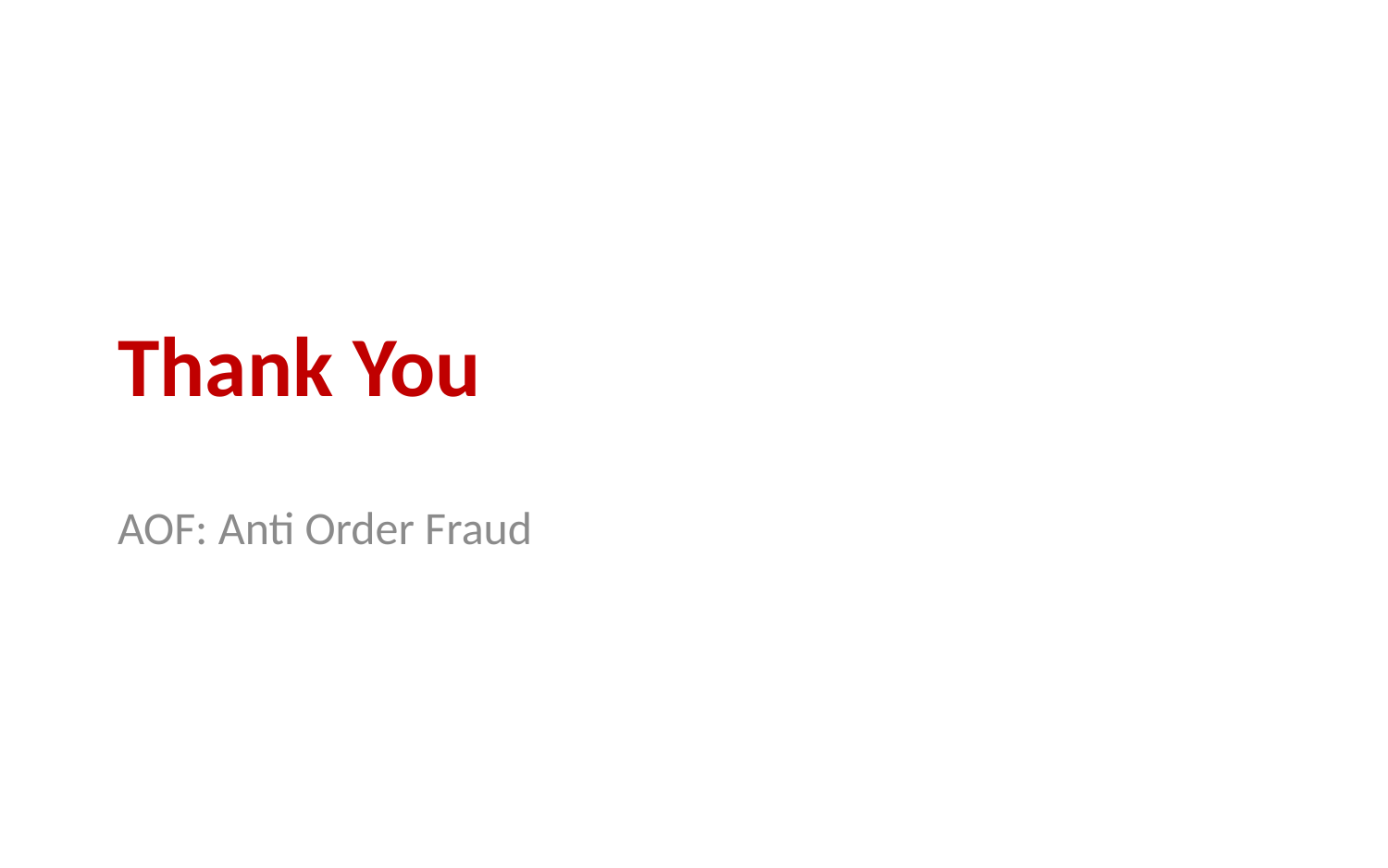

# Thank You
AOF: Anti Order Fraud